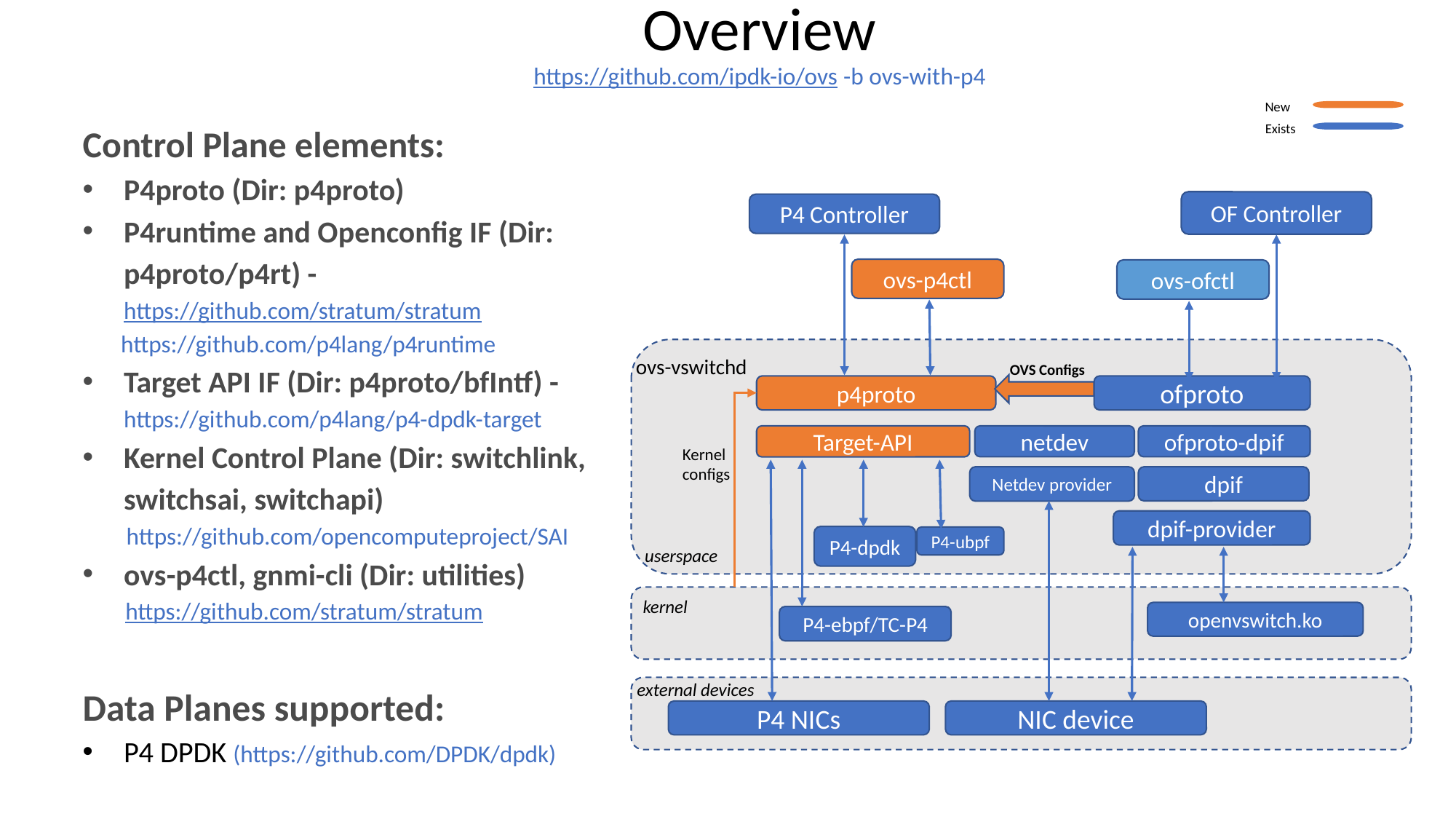

Overview
https://github.com/ipdk-io/ovs -b ovs-with-p4

New

Exists

OF Controller
P4 Controller
ovs-p4ctl
ovs-ofctl

ovs-vswitchd
OVS Configs

p4proto
ofproto
Target-API
netdev
ofproto-dpif
Netdev provider
dpif
dpif-provider
P4-dpdk
P4-ubpf
userspace

kernel
openvswitch.ko
P4-ebpf/TC-P4
external devices

P4 NICs
NIC device
Kernel
configs
Control Plane elements:
P4proto (Dir: p4proto)
P4runtime and Openconfig IF (Dir: p4proto/p4rt) - https://github.com/stratum/stratum
       https://github.com/p4lang/p4runtime
Target API IF (Dir: p4proto/bfIntf) - https://github.com/p4lang/p4-dpdk-target
Kernel Control Plane (Dir: switchlink, switchsai, switchapi)
        https://github.com/opencomputeproject/SAI
ovs-p4ctl, gnmi-cli (Dir: utilities)
         https://github.com/stratum/stratum

Data Planes supported:​
P4 DPDK (https://github.com/DPDK/dpdk)